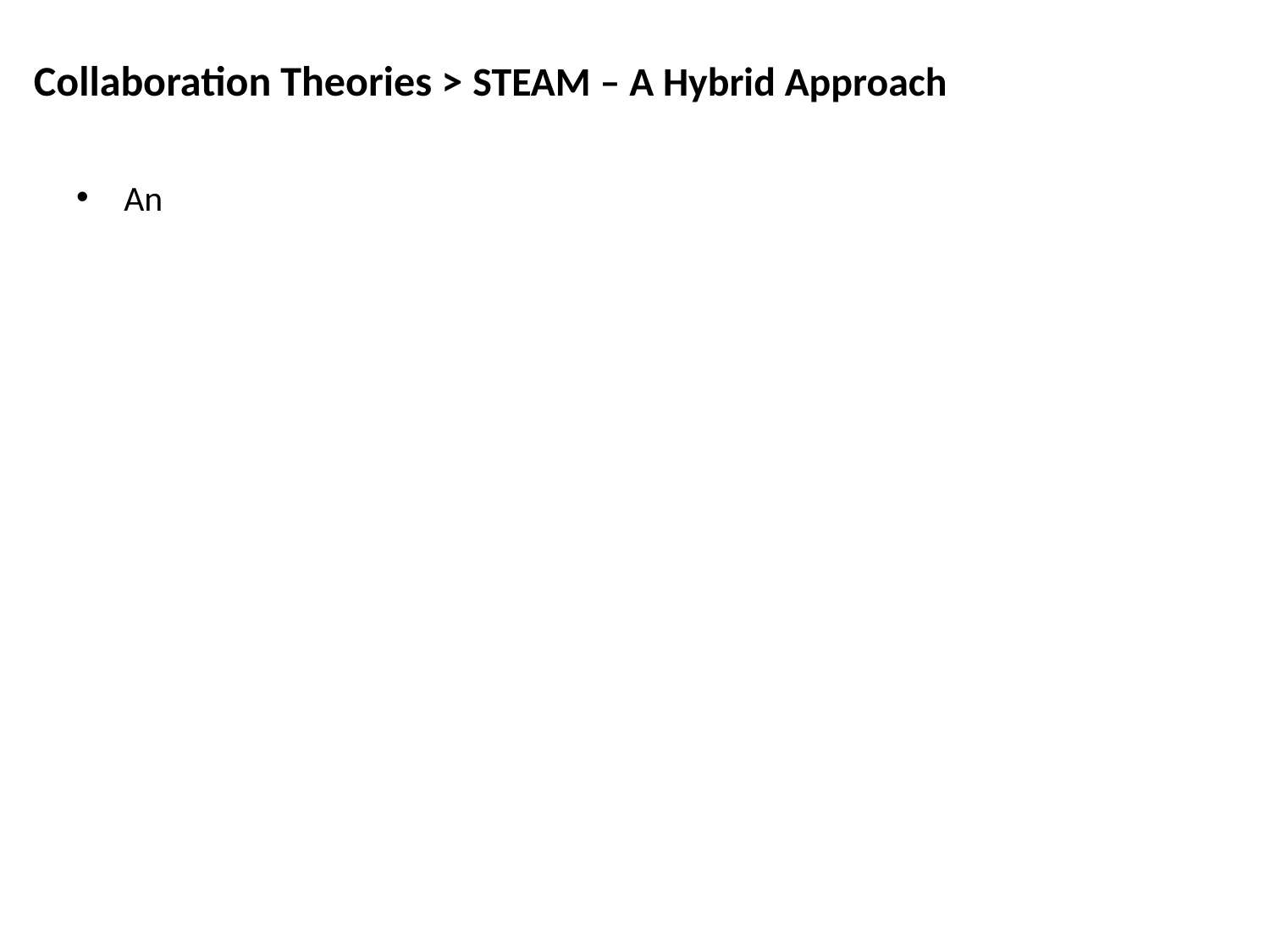

Collaboration Theories > STEAM – A Hybrid Approach

An